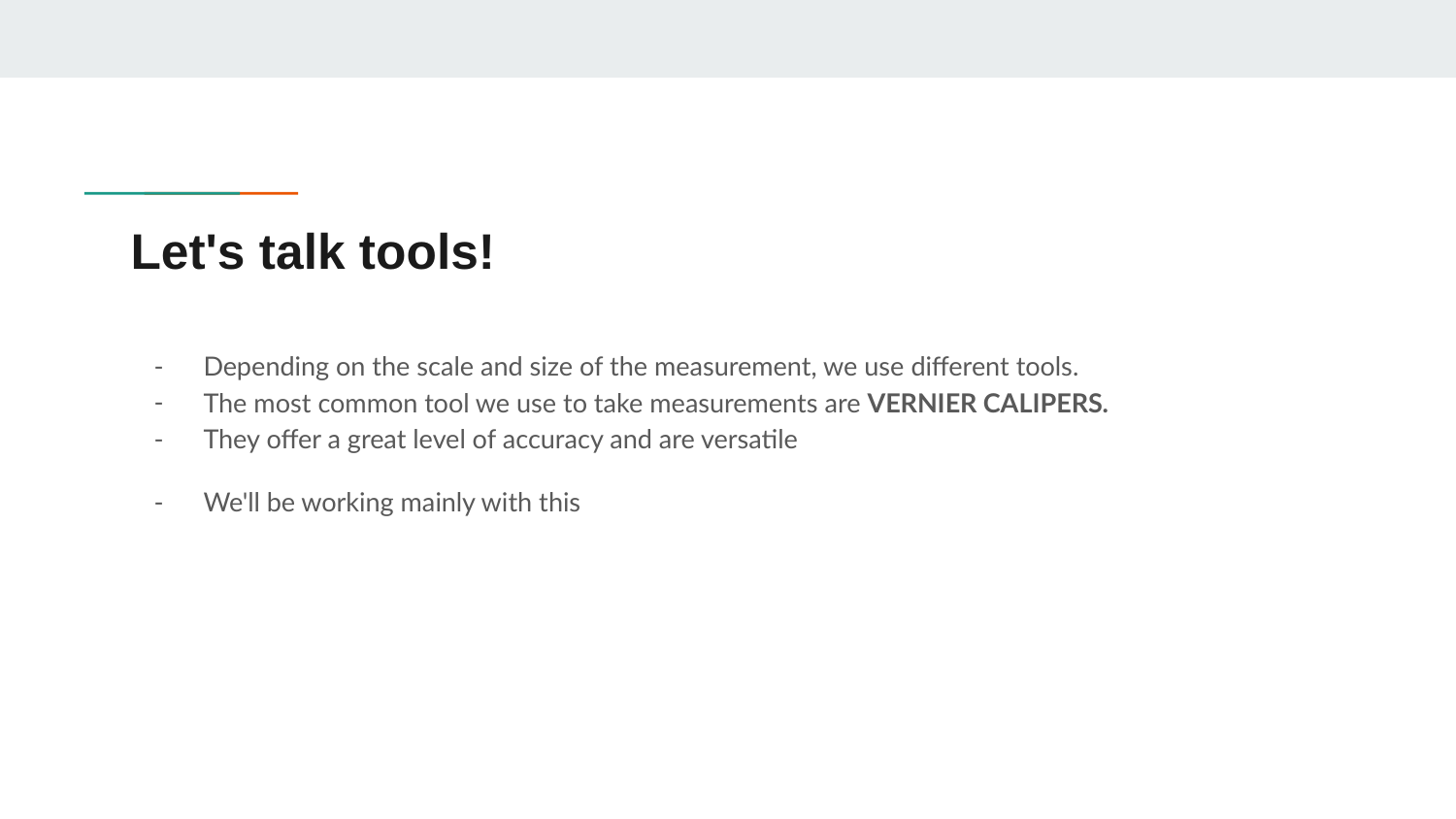

# Let's talk tools!
Depending on the scale and size of the measurement, we use different tools.
The most common tool we use to take measurements are VERNIER CALIPERS.
They offer a great level of accuracy and are versatile
We'll be working mainly with this